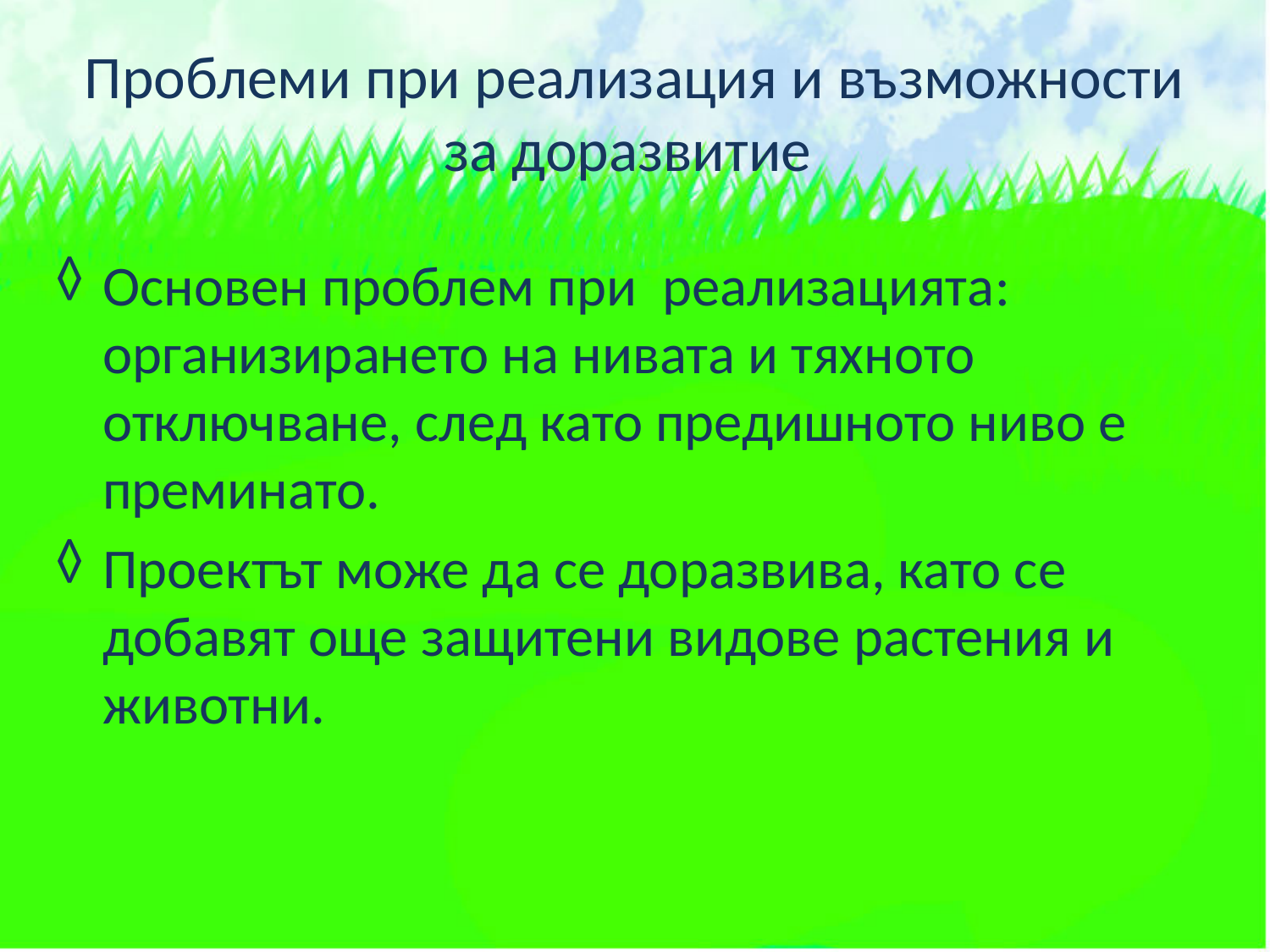

# Проблеми при реализация и възможности за доразвитие
Основен проблем при  реализацията: организирането на нивата и тяхното отключване, след като предишното ниво е преминато.
Проектът може да се доразвива, като се добавят още защитени видове растения и животни.